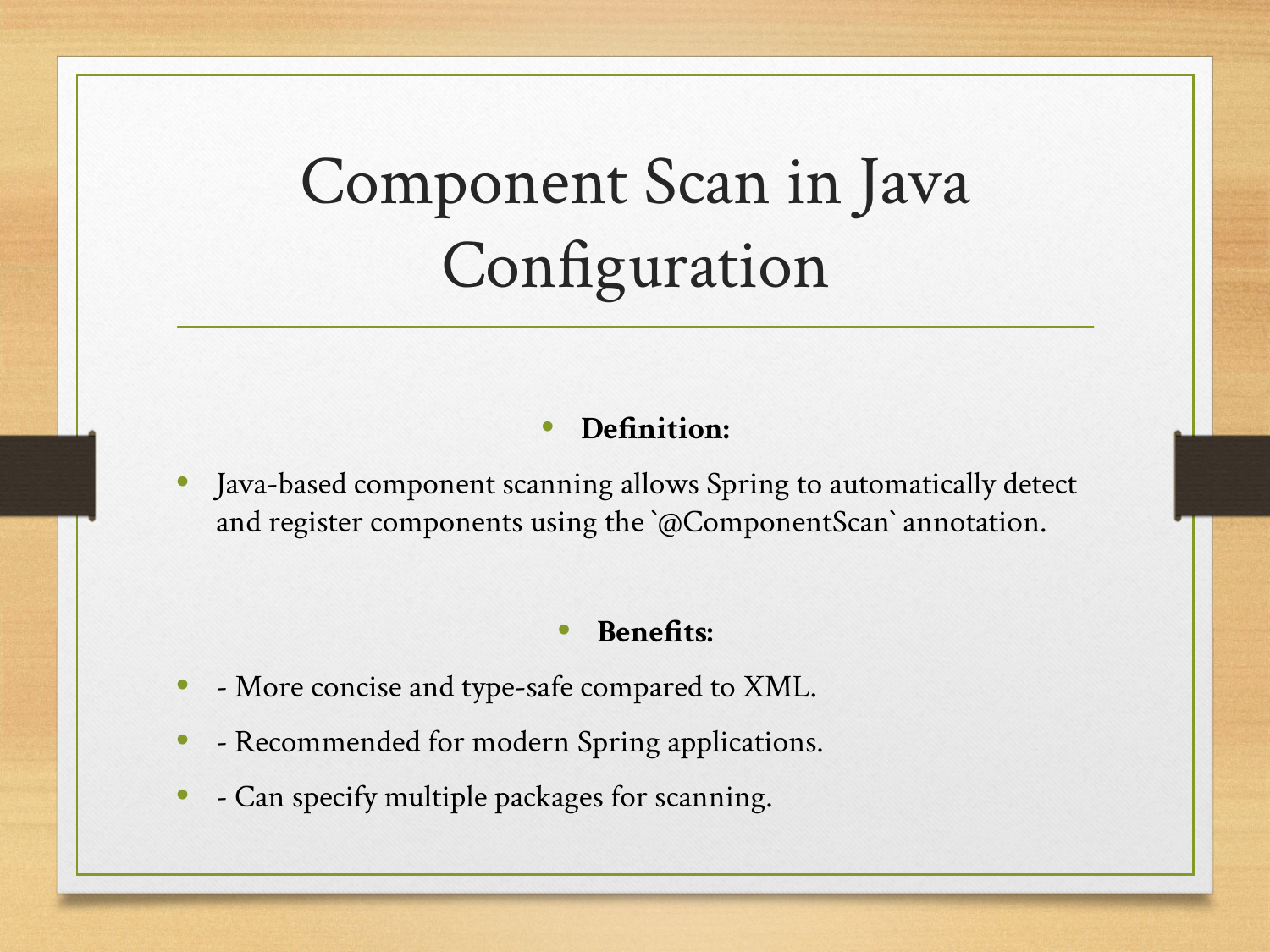

# Component Scan in Java Configuration

Definition:
Java-based component scanning allows Spring to automatically detect and register components using the `@ComponentScan` annotation.

Benefits:
- More concise and type-safe compared to XML.
- Recommended for modern Spring applications.
- Can specify multiple packages for scanning.